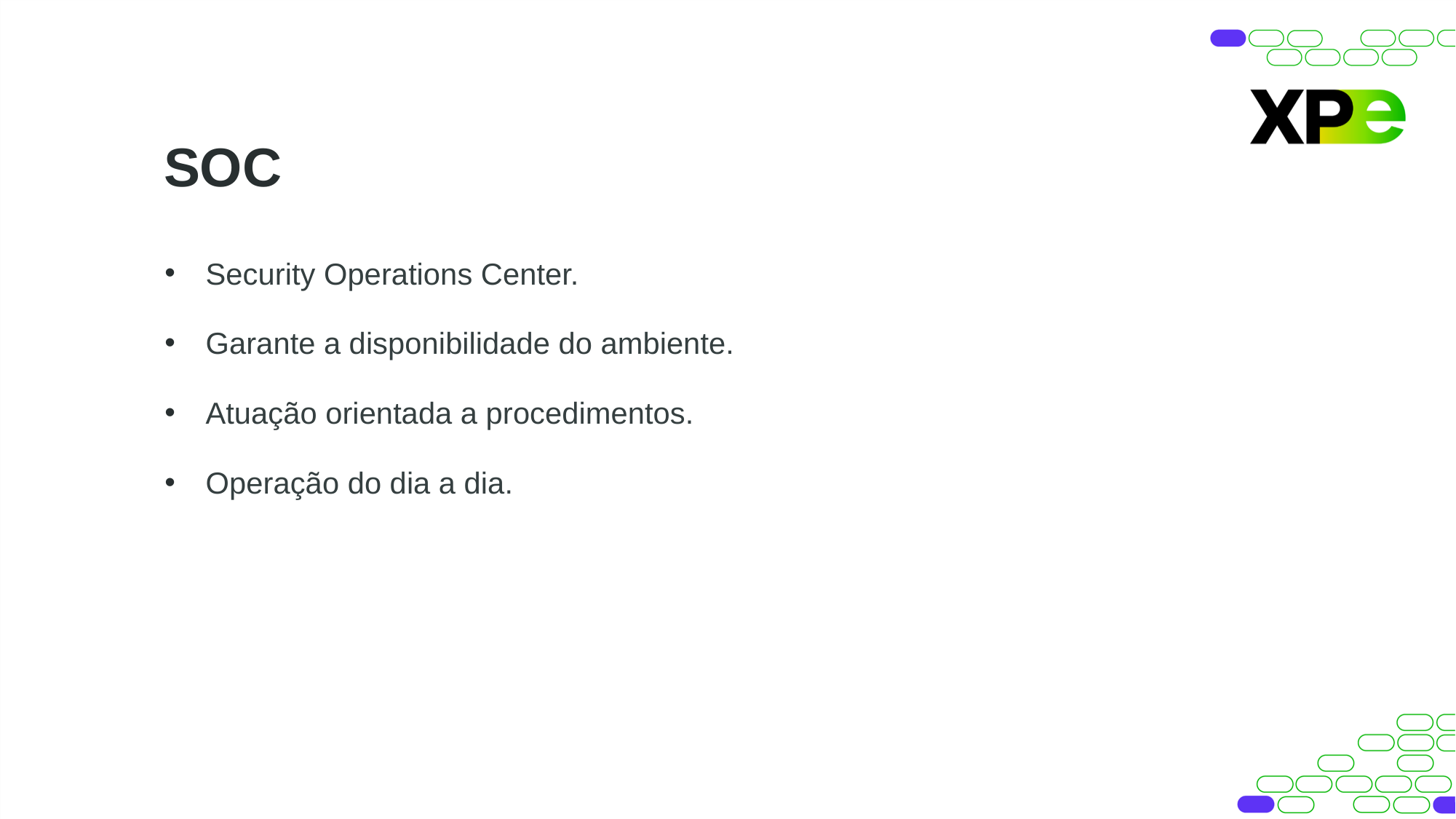

SOC
Security Operations Center.
Garante a disponibilidade do ambiente.
Atuação orientada a procedimentos.
Operação do dia a dia.